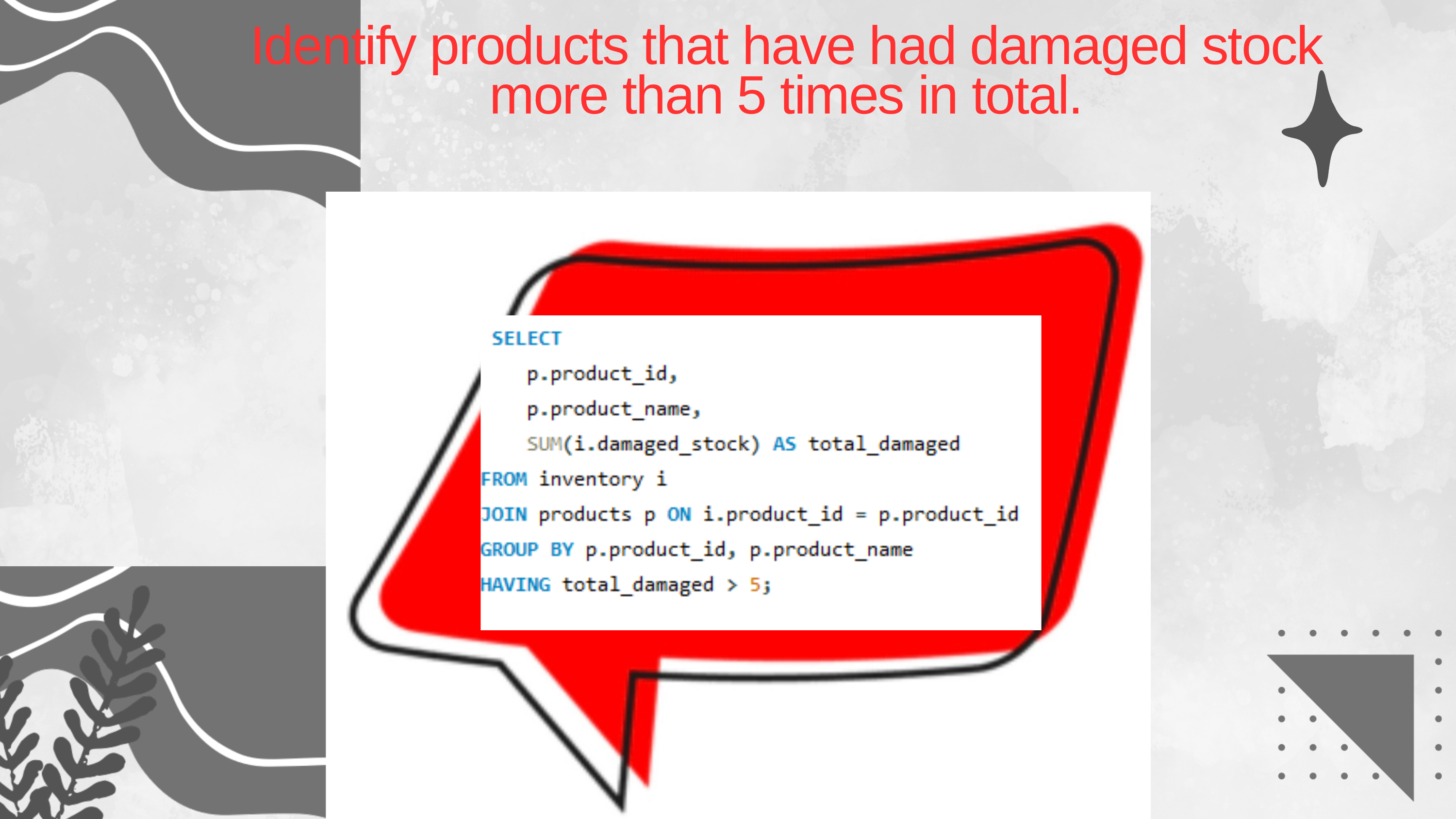

Identify products that have had damaged stock more than 5 times in total.